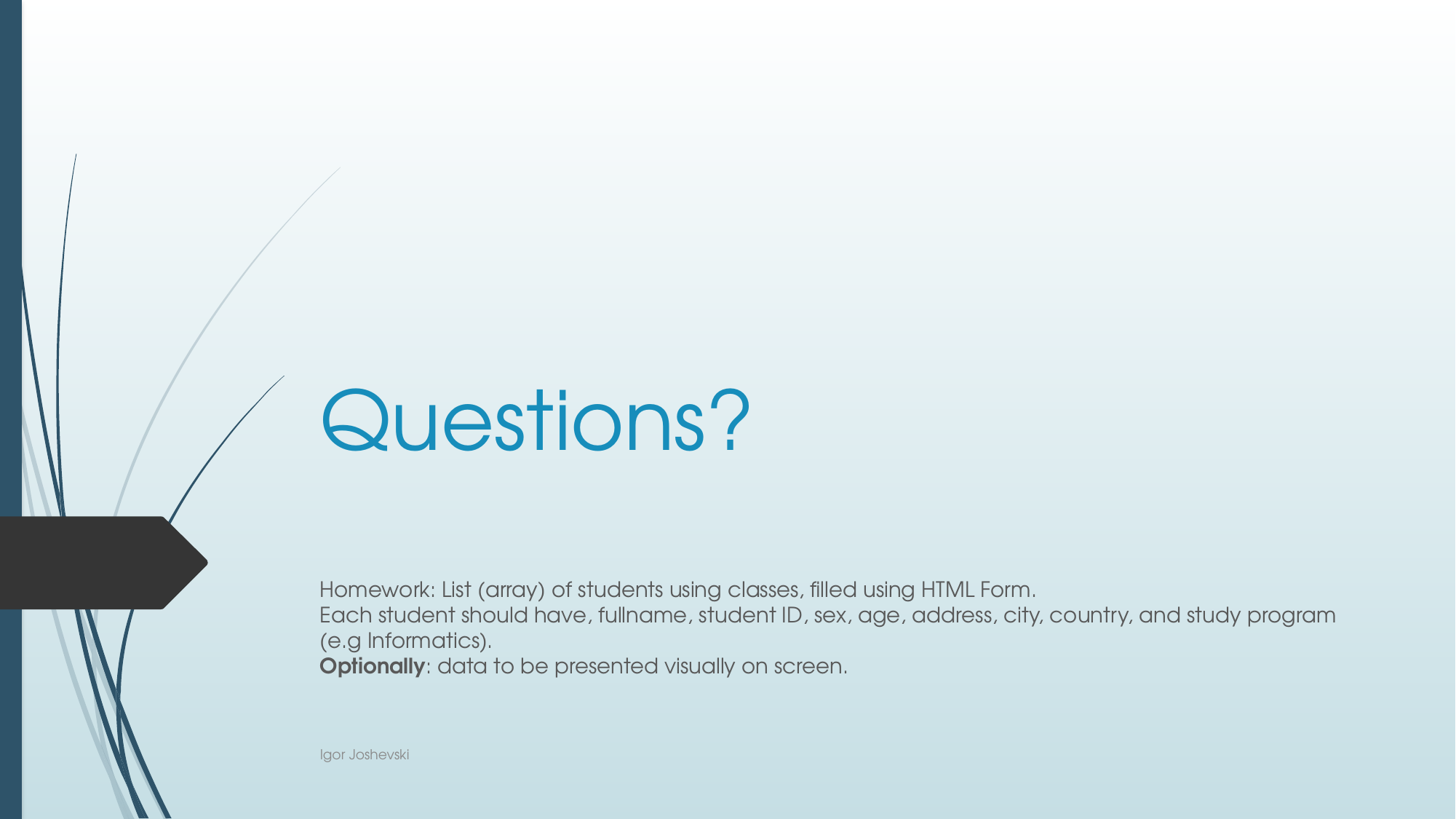

# Questions?
Homework: List (array) of students using classes, filled using HTML Form.
Each student should have, fullname, student ID, sex, age, address, city, country, and study program (e.g Informatics).
Optionally: data to be presented visually on screen.
Igor Joshevski